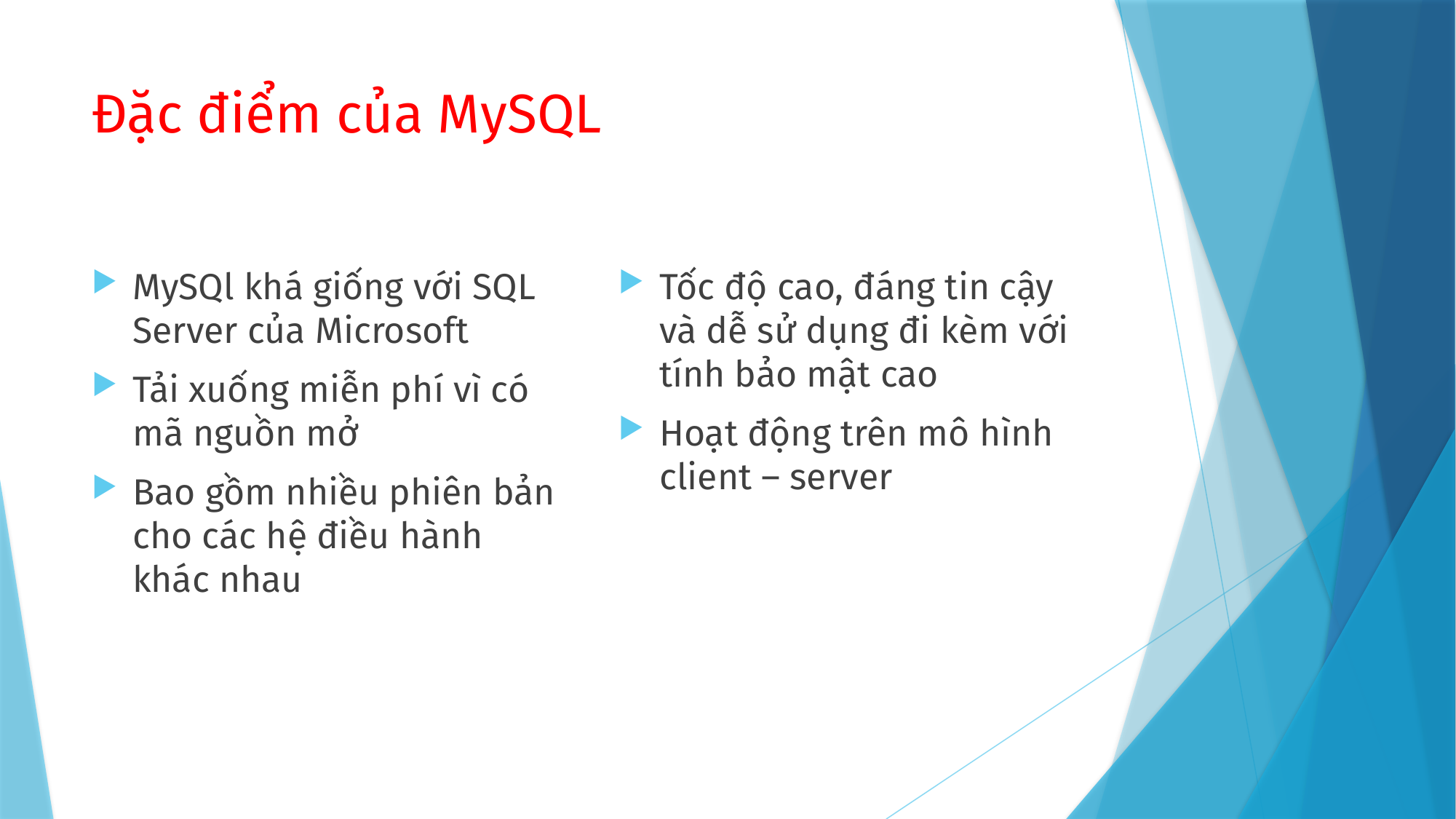

# Đặc điểm của MySQL
MySQl khá giống với SQL Server của Microsoft
Tải xuống miễn phí vì có mã nguồn mở
Bao gồm nhiều phiên bản cho các hệ điều hành khác nhau
Tốc độ cao, đáng tin cậy và dễ sử dụng đi kèm với tính bảo mật cao
Hoạt động trên mô hình client – server